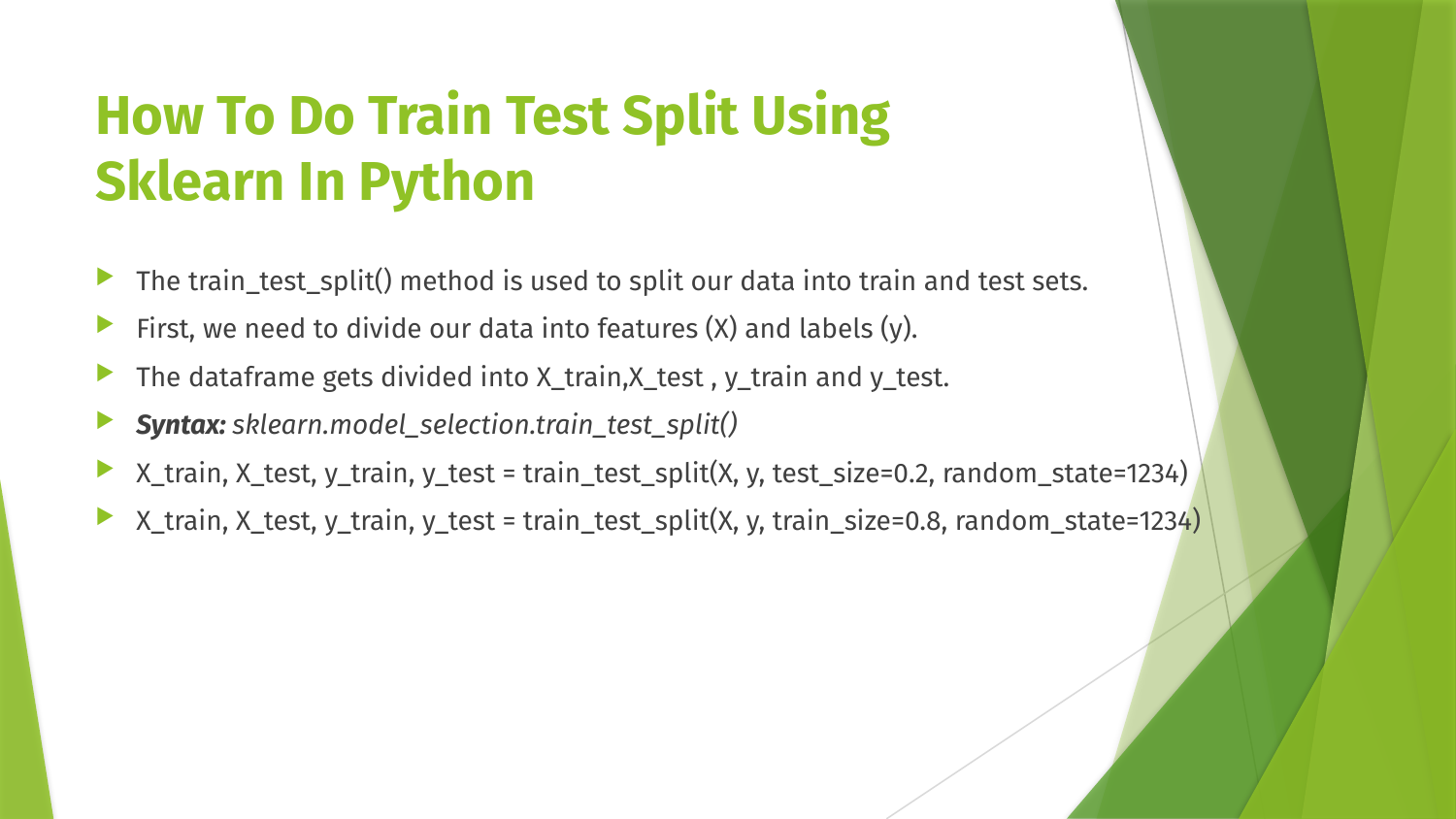

# How To Do Train Test Split Using Sklearn In Python
The train_test_split() method is used to split our data into train and test sets.
First, we need to divide our data into features (X) and labels (y).
The dataframe gets divided into X_train,X_test , y_train and y_test.
Syntax: sklearn.model_selection.train_test_split()
X_train, X_test, y_train, y_test = train_test_split(X, y, test_size=0.2, random_state=1234)
X_train, X_test, y_train, y_test = train_test_split(X, y, train_size=0.8, random_state=1234)